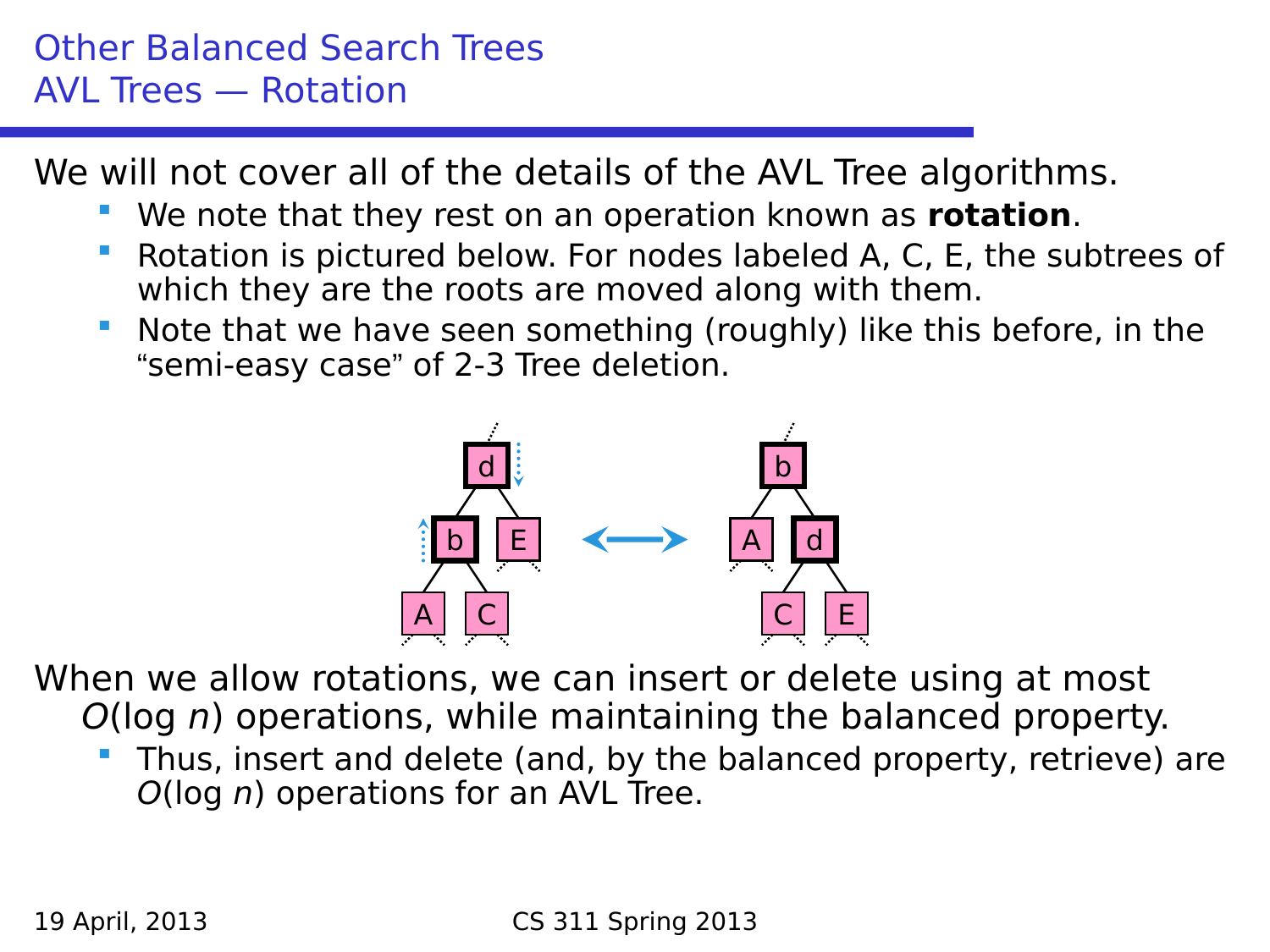

# Other Balanced Search Trees AVL Trees — Rotation
We will not cover all of the details of the AVL Tree algorithms.
We note that they rest on an operation known as rotation.
Rotation is pictured below. For nodes labeled A, C, E, the subtrees of which they are the roots are moved along with them.
Note that we have seen something (roughly) like this before, in the “semi-easy case” of 2-3 Tree deletion.

When we allow rotations, we can insert or delete using at most O(log n) operations, while maintaining the balanced property.
Thus, insert and delete (and, by the balanced property, retrieve) are
O(log n) operations for an AVL Tree.

d

b

b
E
A
d

A
C
C
E

19 April, 2013
CS 311 Spring 2013